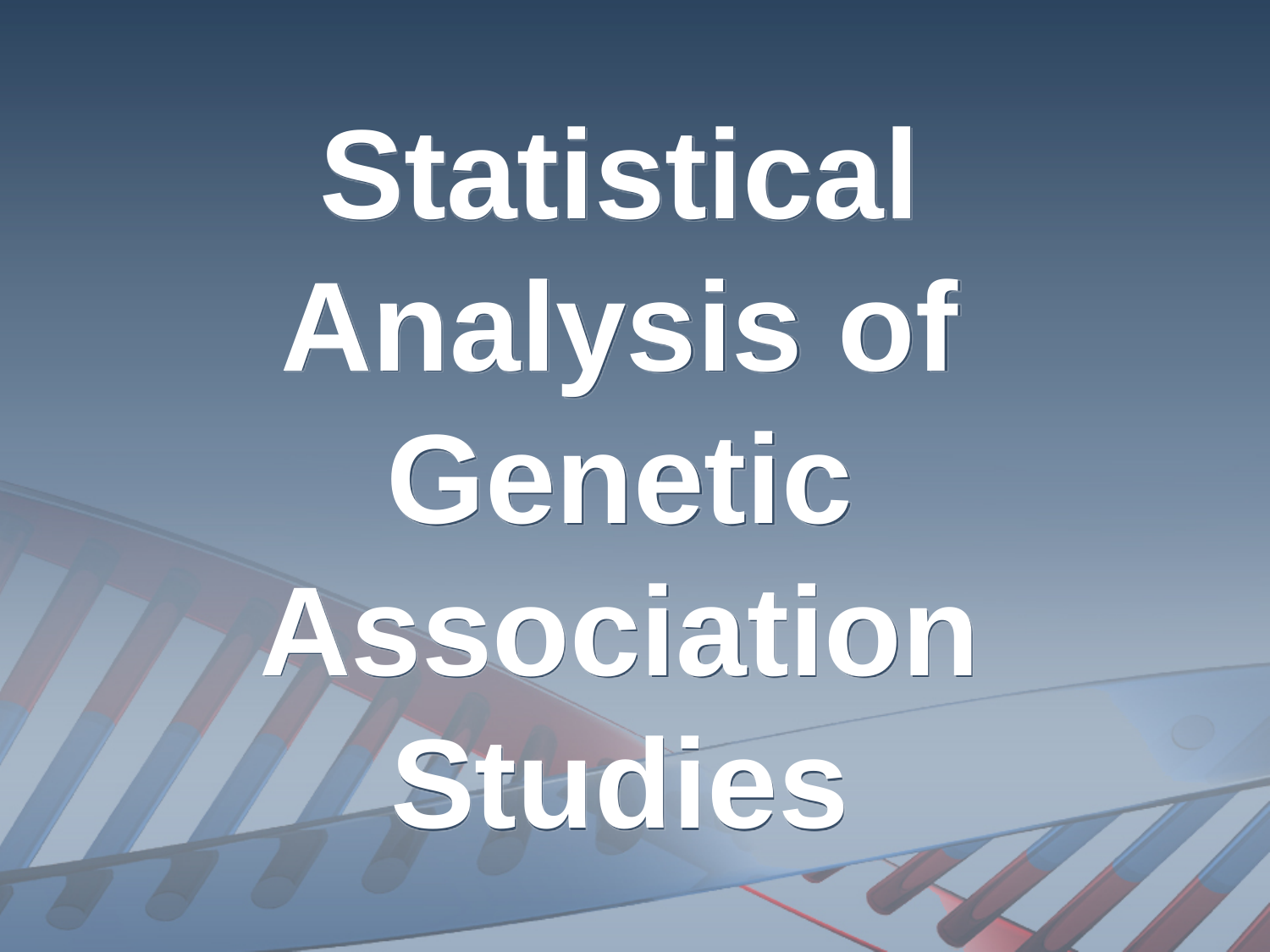

# Statistical Analysis of Genetic Association Studies